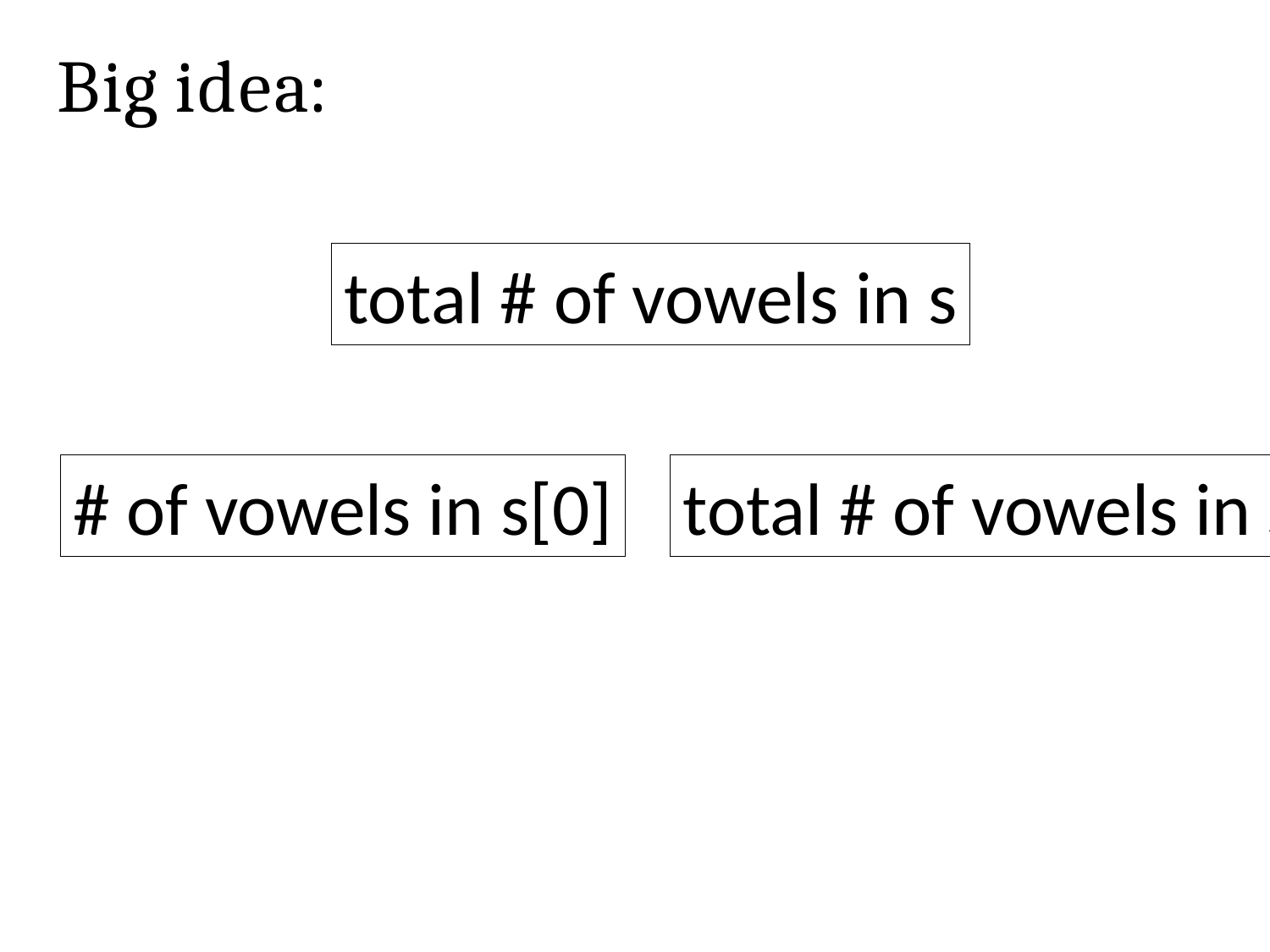

Big idea:
total # of vowels in s
# of vowels in s[0]
total # of vowels in s[1:]